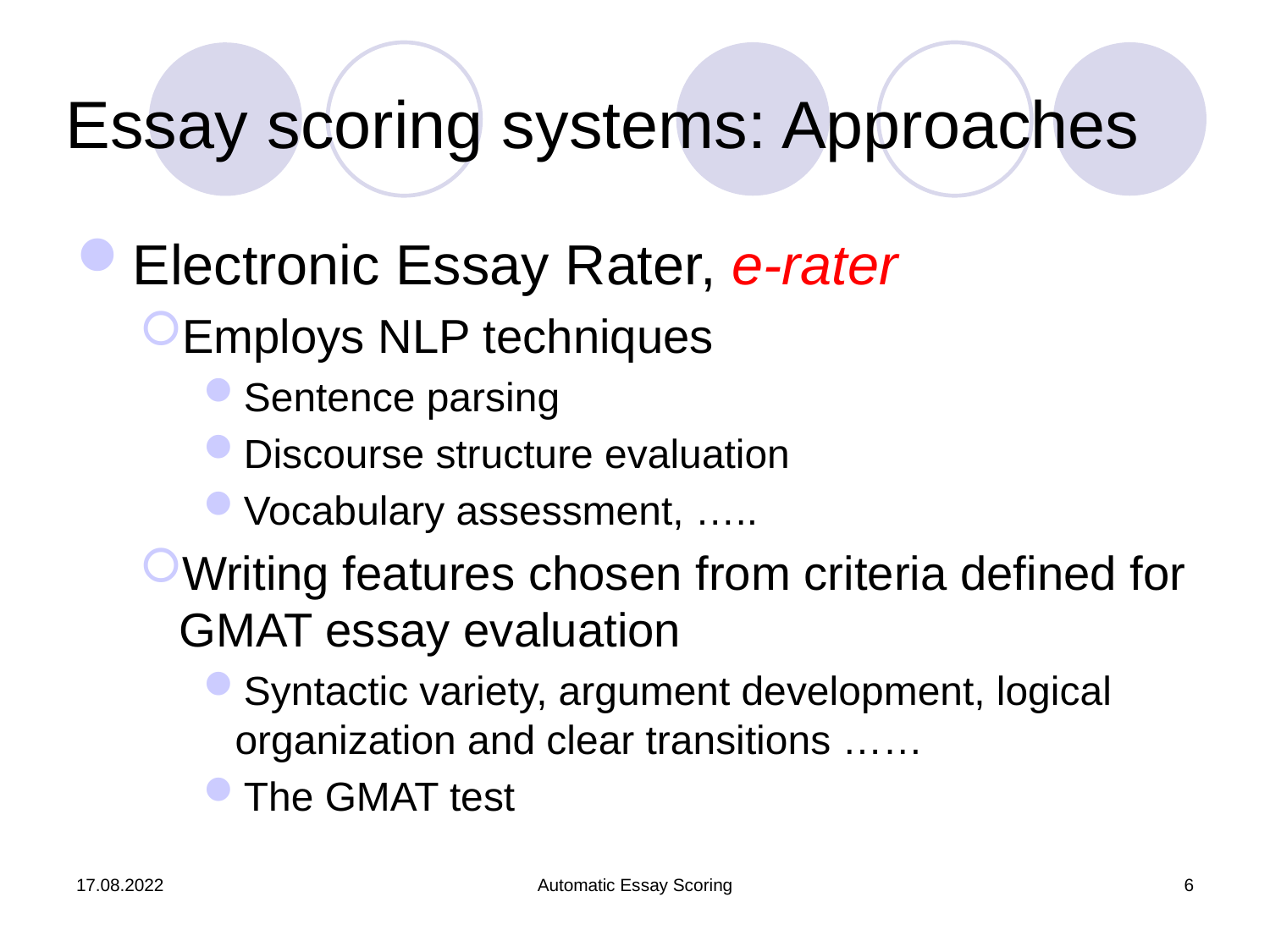

Electronic Essay Rater, e-rater
Employs NLP techniques
Sentence parsing
Discourse structure evaluation
Vocabulary assessment, …..
Writing features chosen from criteria defined for GMAT essay evaluation
Syntactic variety, argument development, logical organization and clear transitions ……
The GMAT test

Essay scoring systems: Approaches
17.08.2022
Automatic Essay Scoring
6